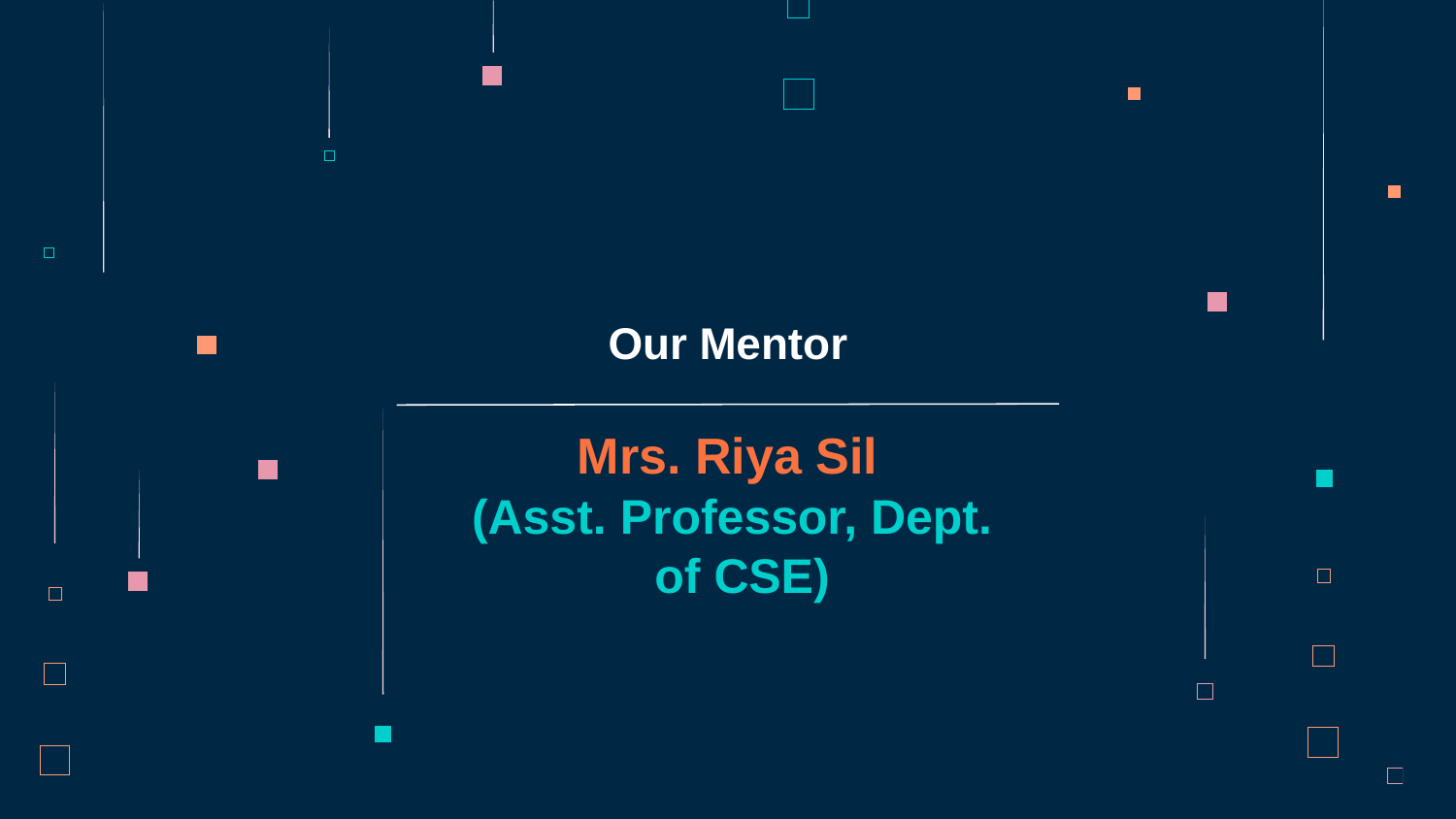

Our Mentor
# Mrs. Riya Sil
   (Asst. Professor, Dept. of CSE)